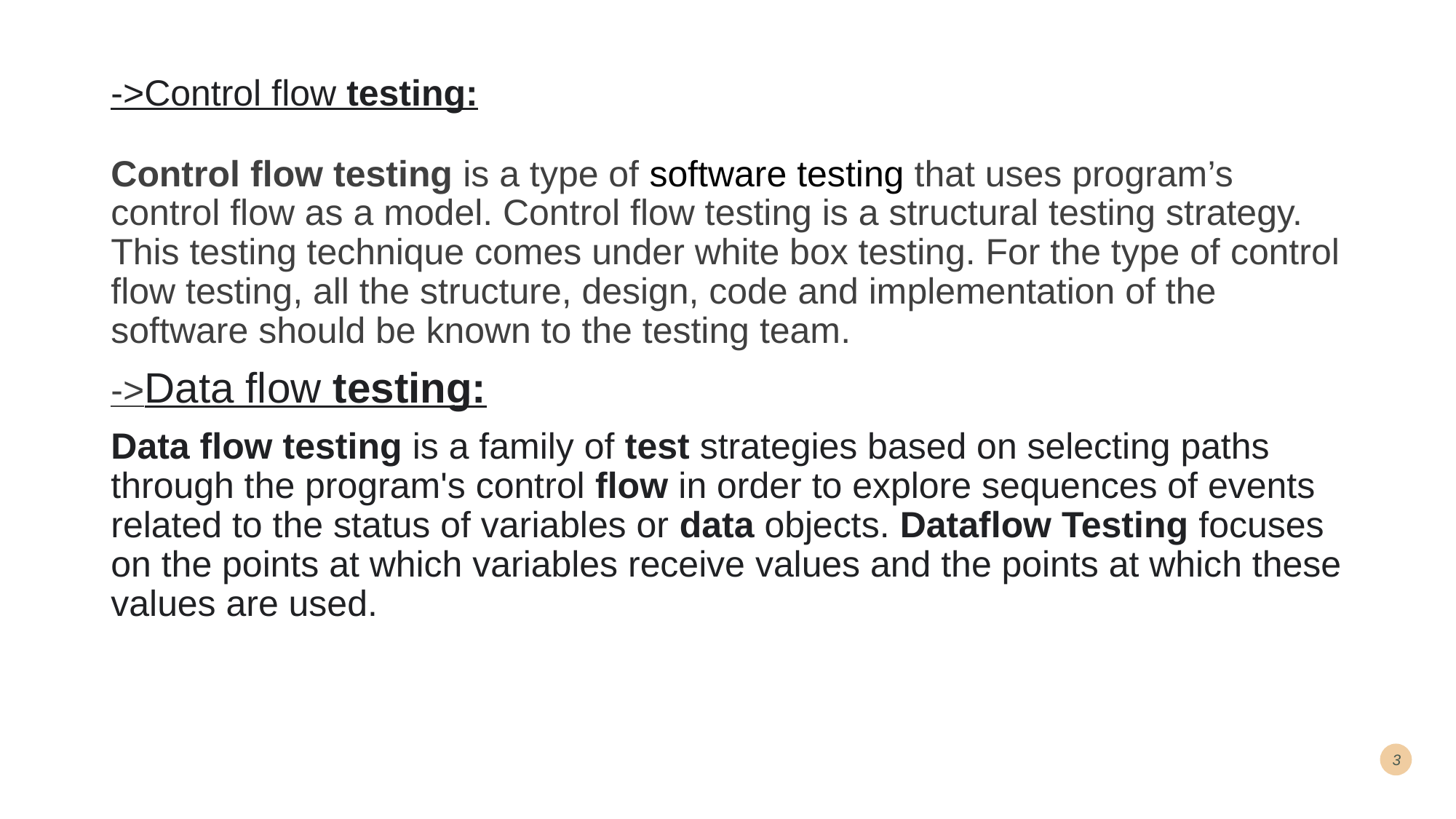

->Control flow testing:
Control flow testing is a type of software testing that uses program’s control flow as a model. Control flow testing is a structural testing strategy. This testing technique comes under white box testing. For the type of control flow testing, all the structure, design, code and implementation of the software should be known to the testing team.
->Data flow testing:
Data flow testing is a family of test strategies based on selecting paths through the program's control flow in order to explore sequences of events related to the status of variables or data objects. Dataflow Testing focuses on the points at which variables receive values and the points at which these values are used.

3